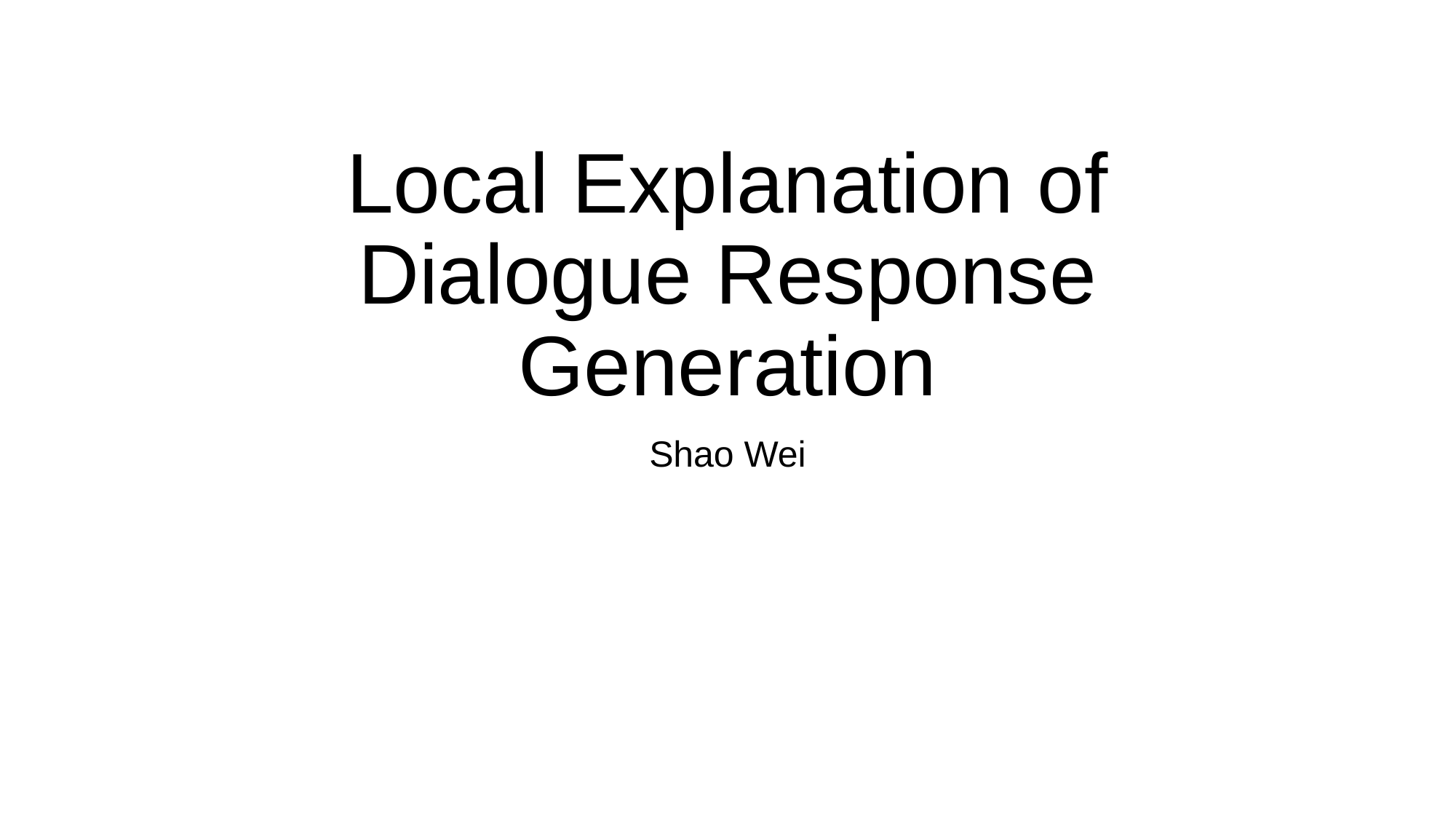

# Local Explanation of Dialogue Response Generation
Shao Wei